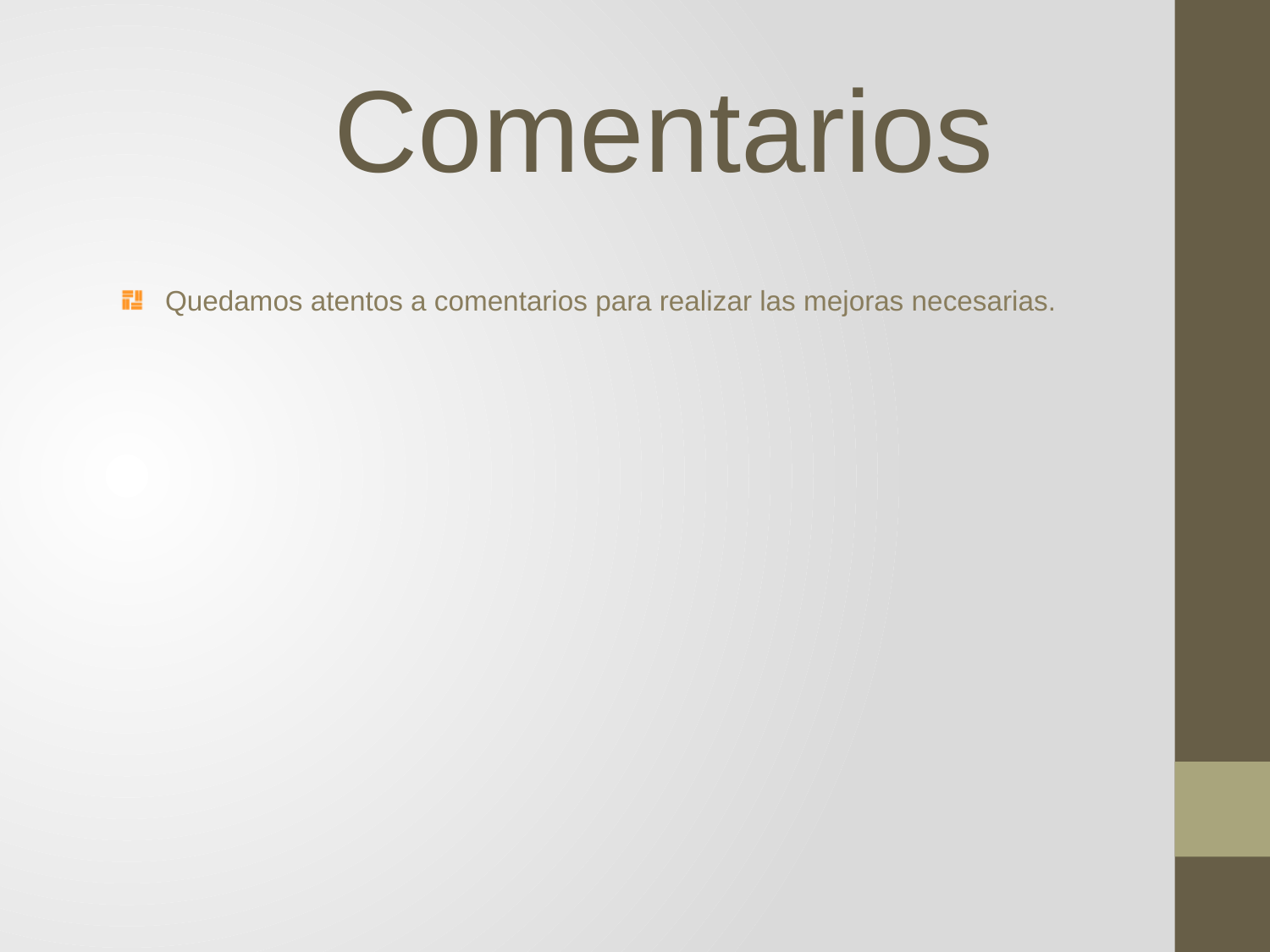

Comentarios
Quedamos atentos a comentarios para realizar las mejoras necesarias.